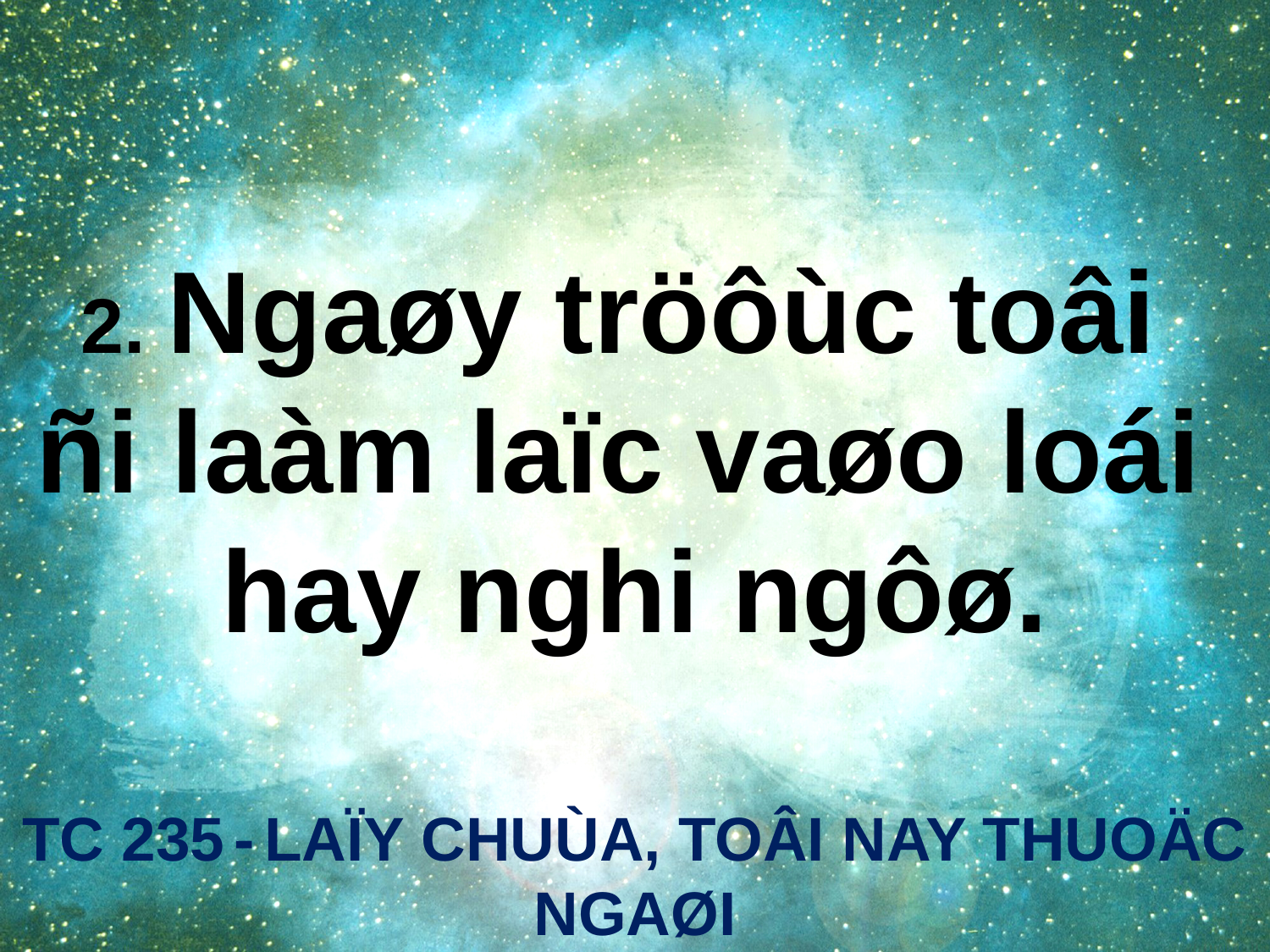

2. Ngaøy tröôùc toâi
ñi laàm laïc vaøo loái
hay nghi ngôø.
TC 235 - LAÏY CHUÙA, TOÂI NAY THUOÄC NGAØI